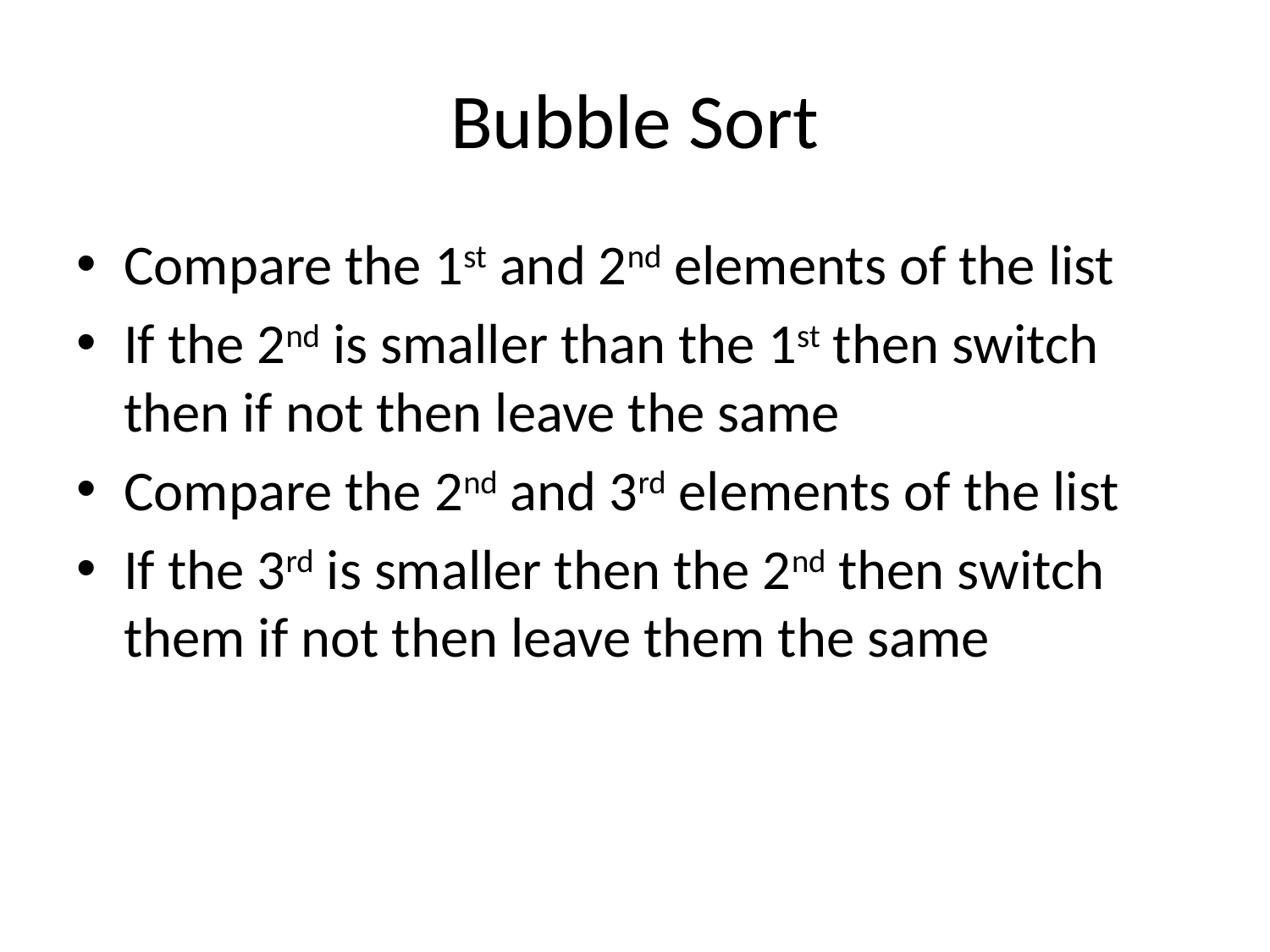

# Bubble Sort
Compare the 1st and 2nd elements of the list
If the 2nd is smaller than the 1st then switch then if not then leave the same
Compare the 2nd and 3rd elements of the list
If the 3rd is smaller then the 2nd then switch them if not then leave them the same